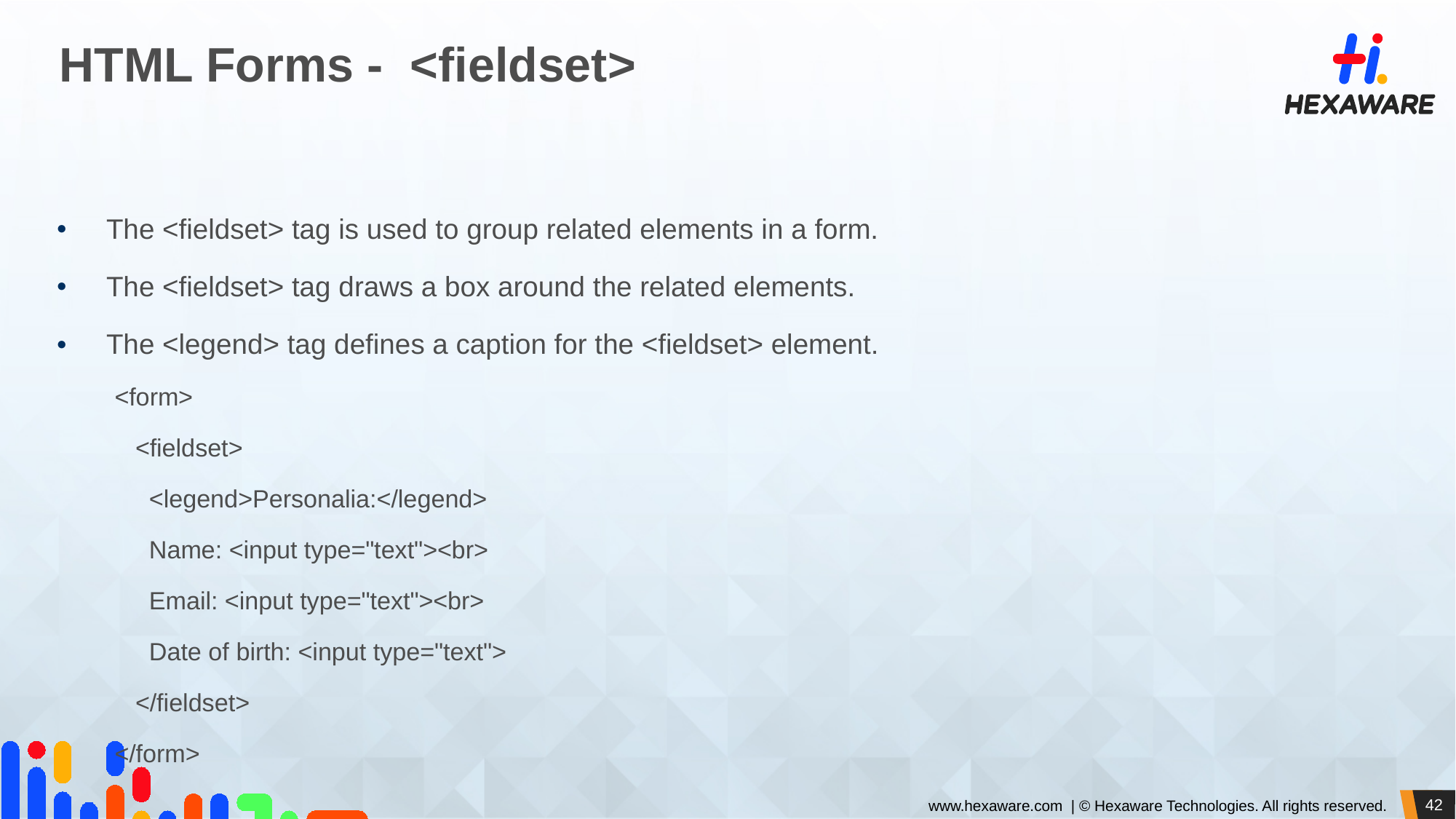

# HTML Forms -  <fieldset>
The <fieldset> tag is used to group related elements in a form.
The <fieldset> tag draws a box around the related elements.
The <legend> tag defines a caption for the <fieldset> element.
<form>
   <fieldset>
     <legend>Personalia:</legend>
     Name: <input type="text"><br>
     Email: <input type="text"><br>
     Date of birth: <input type="text">
   </fieldset>
</form>